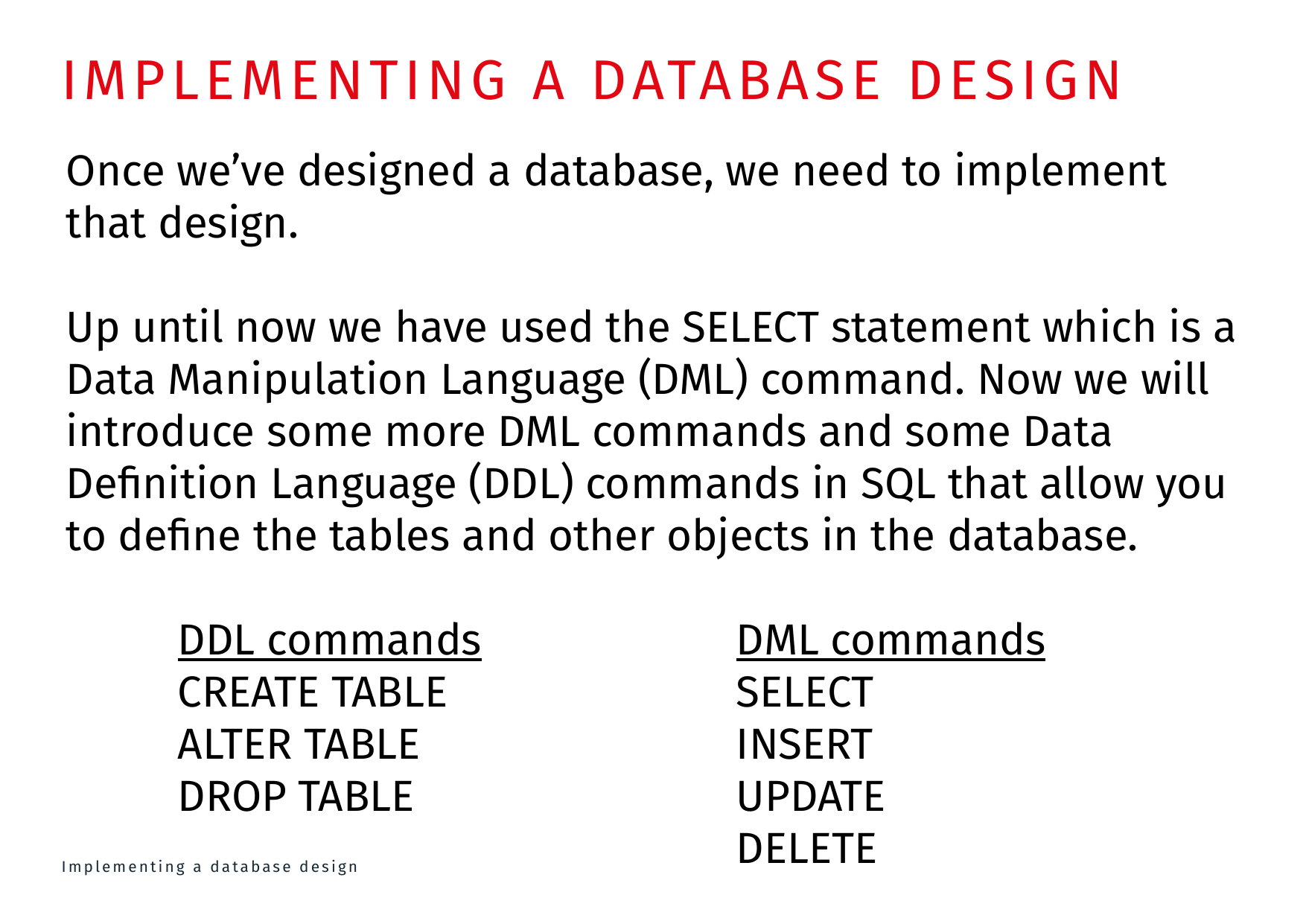

# Implementing A database design
Once we’ve designed a database, we need to implement that design.

Up until now we have used the SELECT statement which is a Data Manipulation Language (DML) command. Now we will introduce some more DML commands and some Data Definition Language (DDL) commands in SQL that allow you to define the tables and other objects in the database.

	DDL commands			DML commands
	CREATE TABLE			SELECT
	ALTER TABLE			INSERT
	DROP TABLE			UPDATE
						DELETE
Implementing a database design